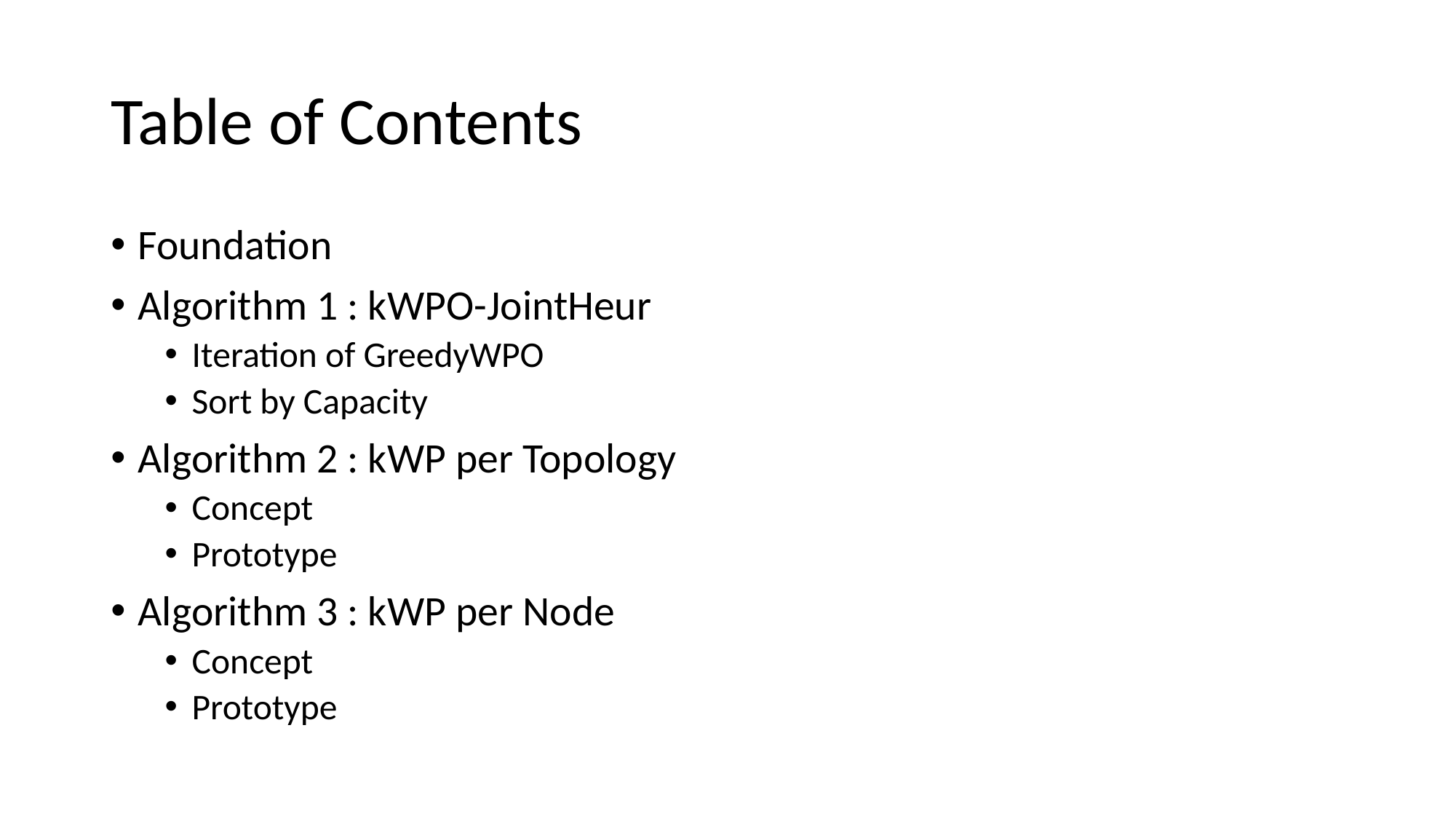

# Table of Contents
Foundation
Algorithm 1 : kWPO-JointHeur
Iteration of GreedyWPO
Sort by Capacity
Algorithm 2 : kWP per Topology
Concept
Prototype
Algorithm 3 : kWP per Node
Concept
Prototype